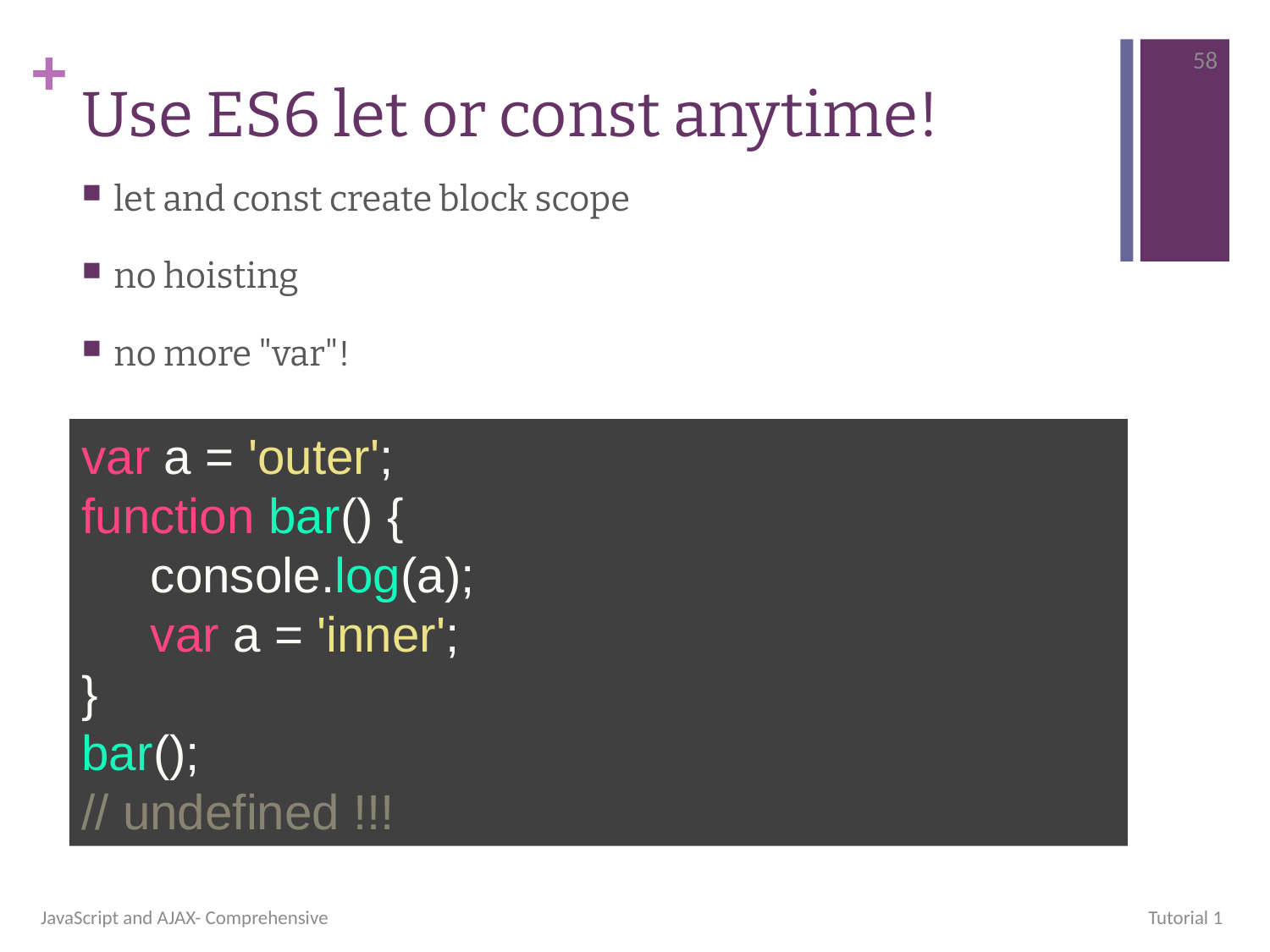

58
# Use ES6 let or const anytime!
let and const create block scope
no hoisting
no more "var"!
var a = 'outer';
function bar() {
     console.log(a);
     var a = 'inner';
}
bar();
// undefined !!!
JavaScript and AJAX- Comprehensive
Tutorial 1